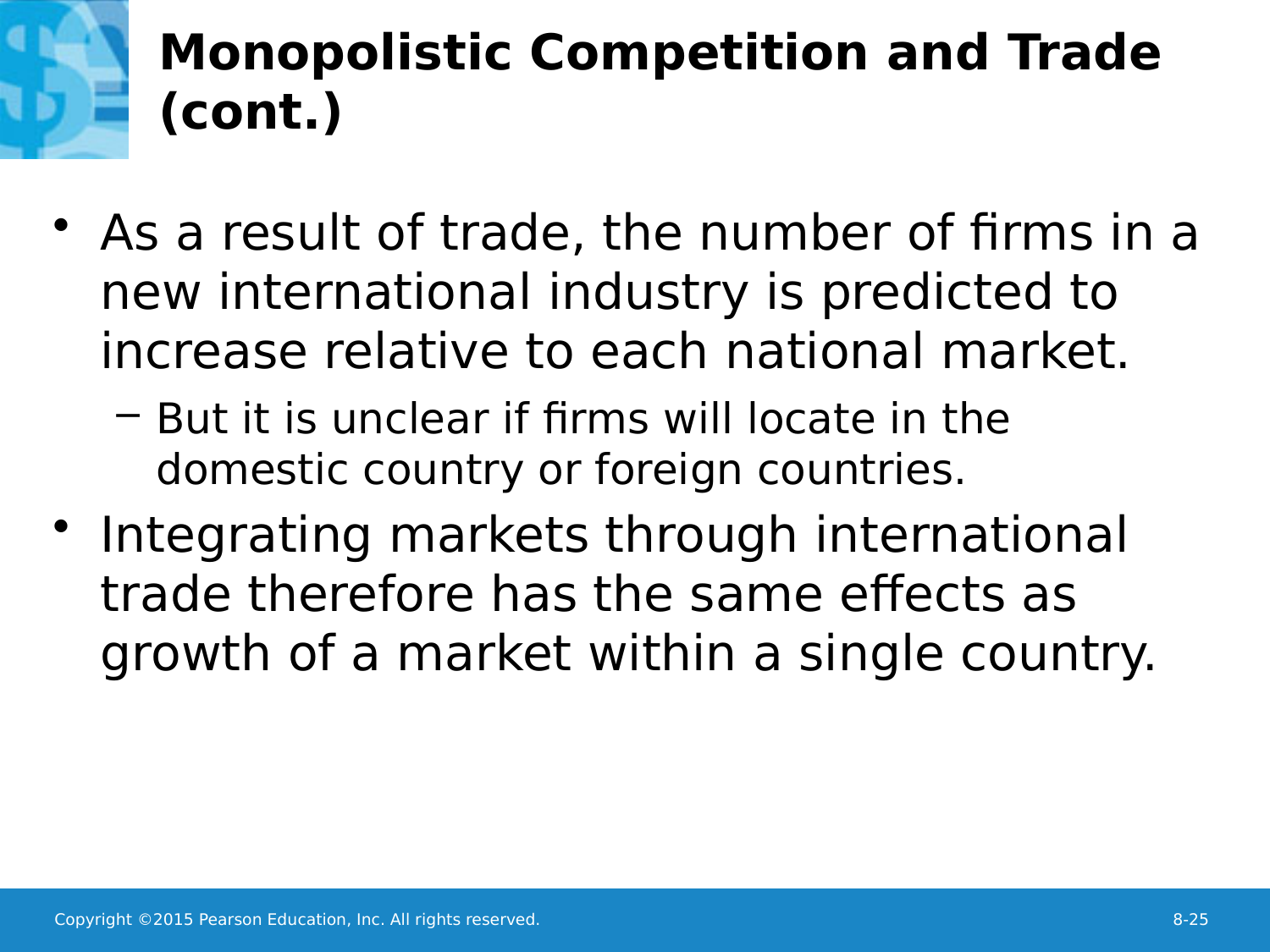

# Monopolistic Competition and Trade (cont.)
As a result of trade, the number of firms in a new international industry is predicted to increase relative to each national market.
But it is unclear if firms will locate in the domestic country or foreign countries.
Integrating markets through international trade therefore has the same effects as growth of a market within a single country.